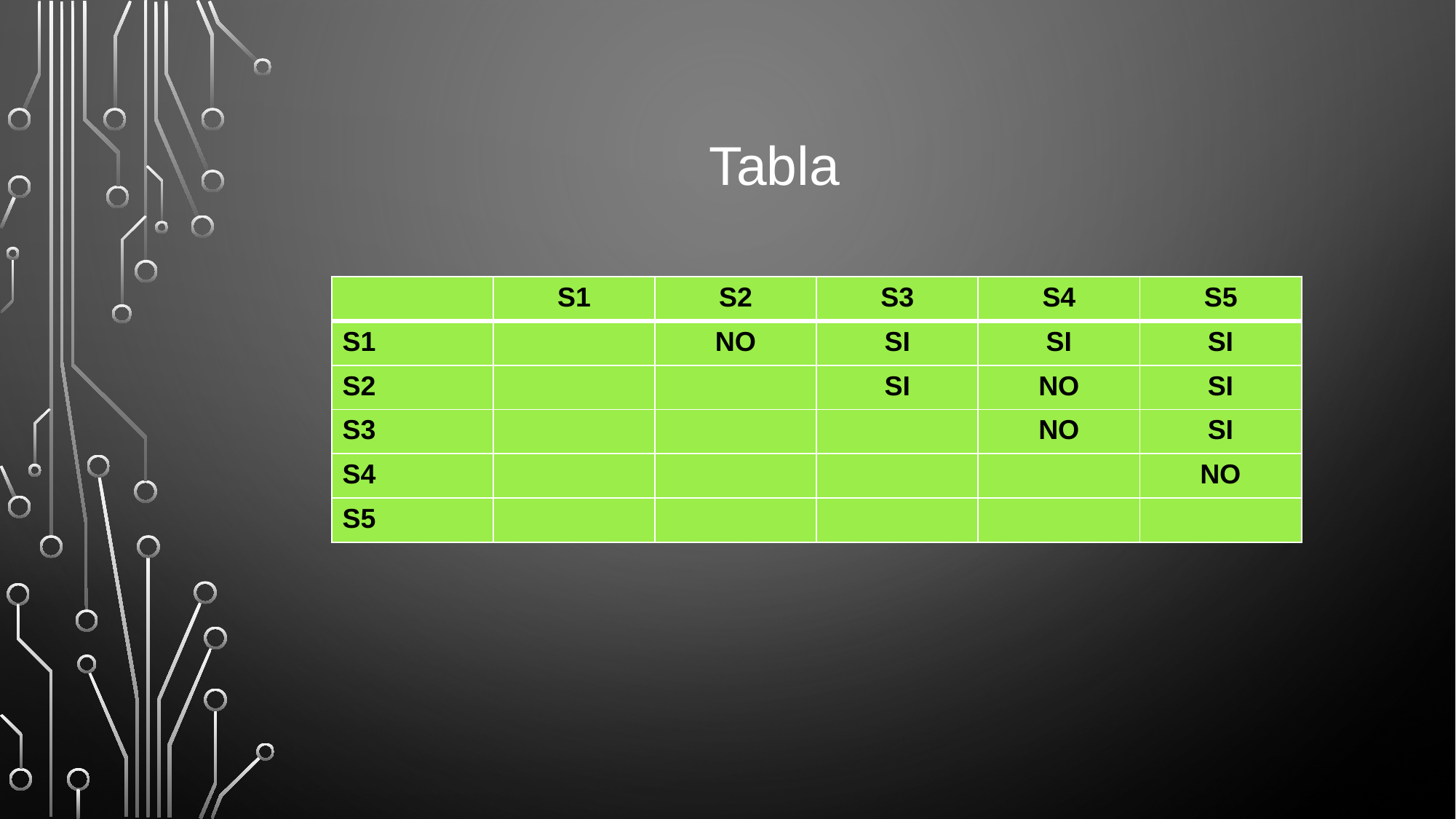

Tabla
|  | S1 | S2 | S3 | S4 | S5 |
| --- | --- | --- | --- | --- | --- |
| S1 |  | NO | SI | SI | SI |
| S2 |  |  | SI | NO | SI |
| S3 |  |  |  | NO | SI |
| S4 |  |  |  |  | NO |
| S5 |  |  |  |  |  |